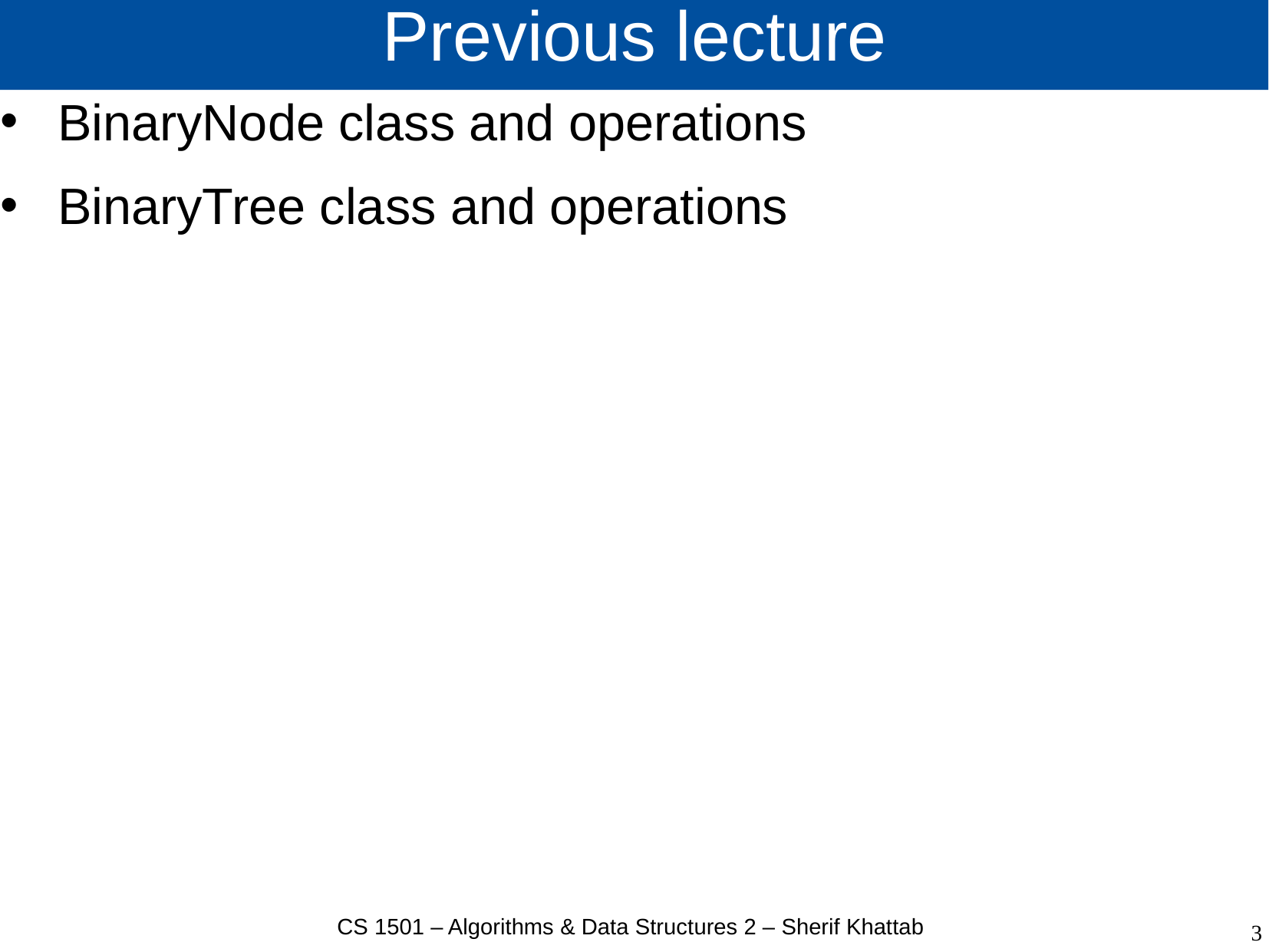

# Previous lecture
BinaryNode class and operations
BinaryTree class and operations

CS 1501 – Algorithms & Data Structures 2 – Sherif Khattab
3